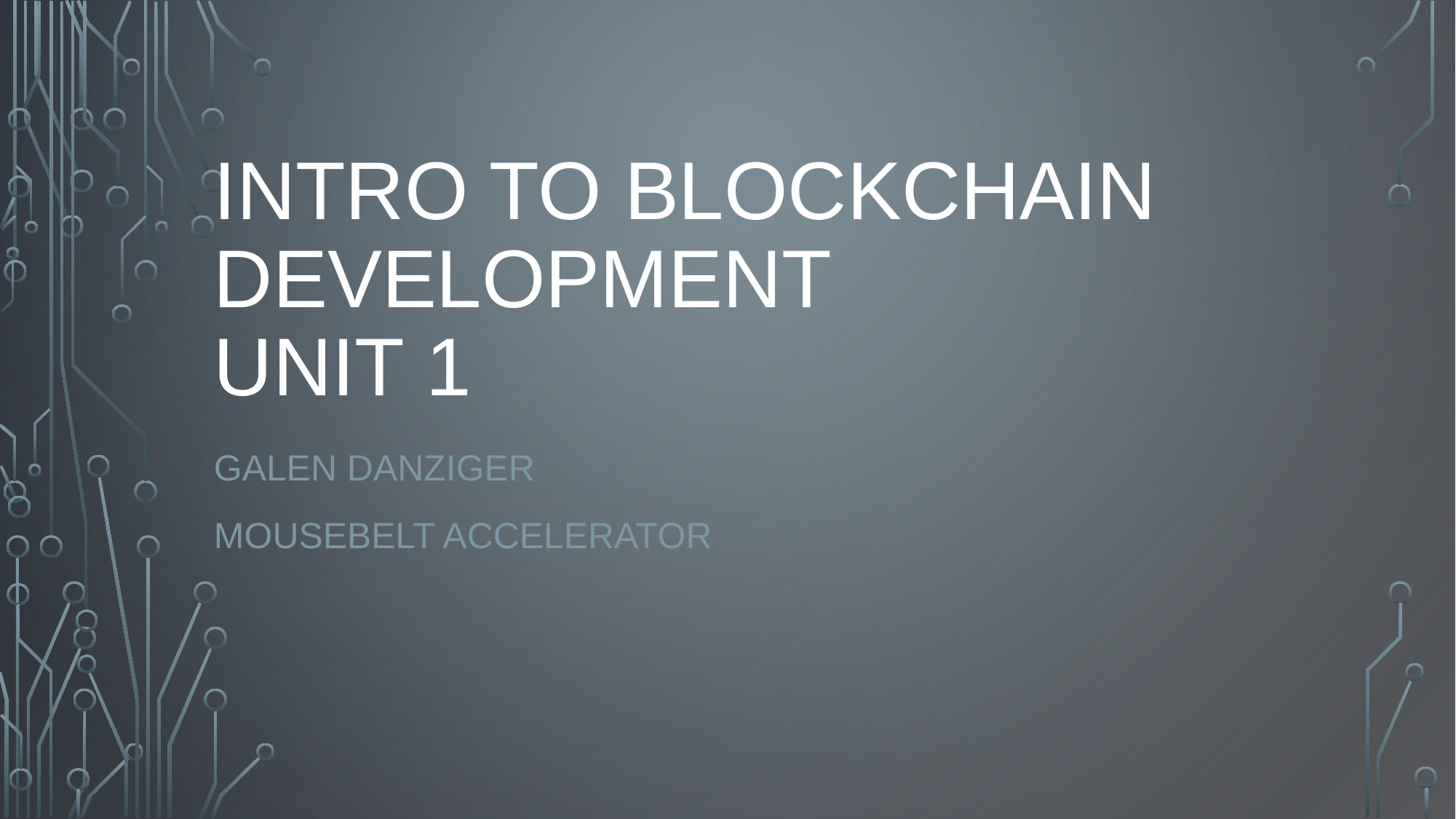

# Intro To Blockchain Development Unit 1
Galen Danziger
Mousebelt Accelerator